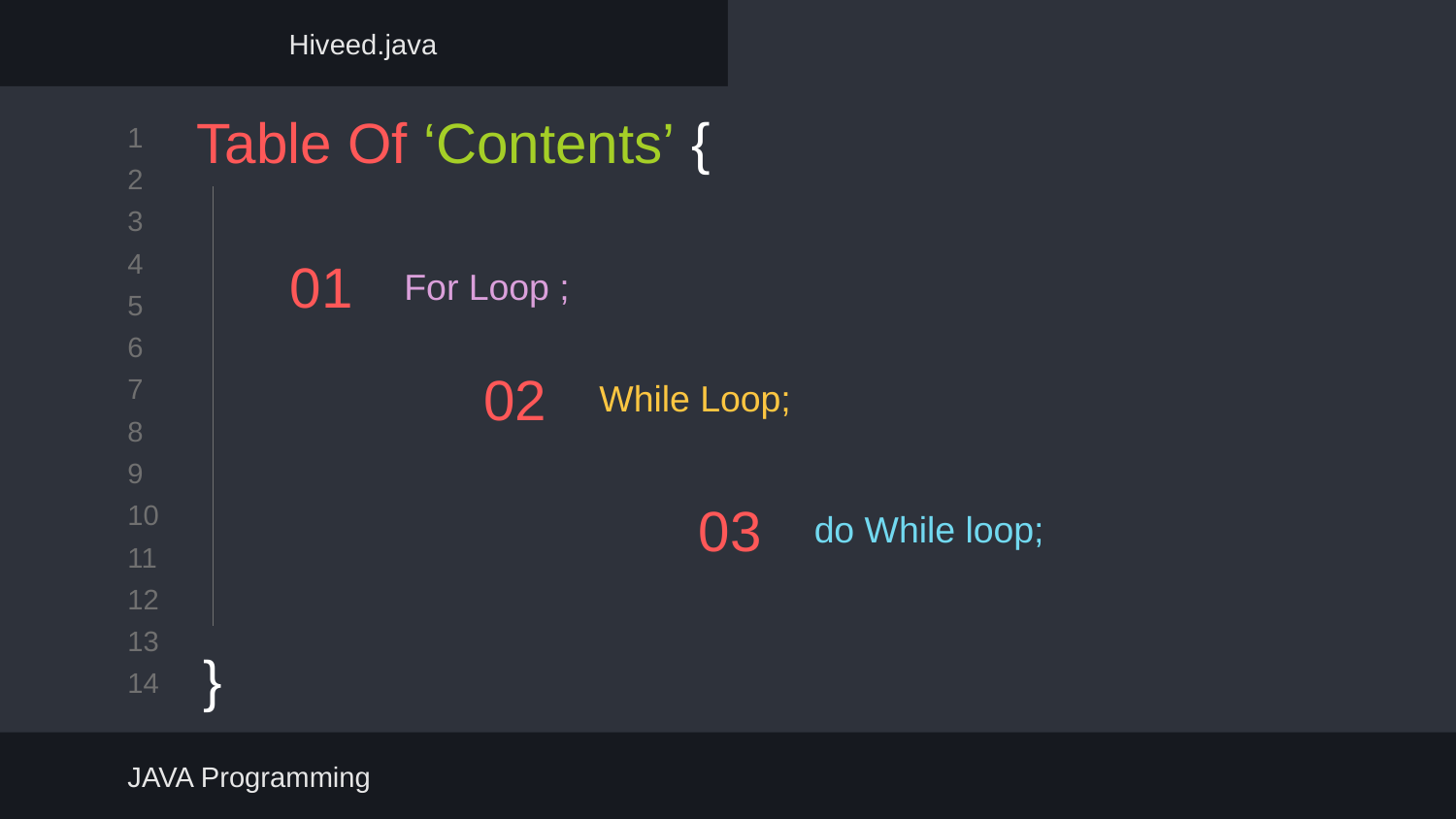

Hiveed.java
Table Of ‘Contents’ {
}
# 01
For Loop ;
While Loop;
02
do While loop;
03
JAVA Programming